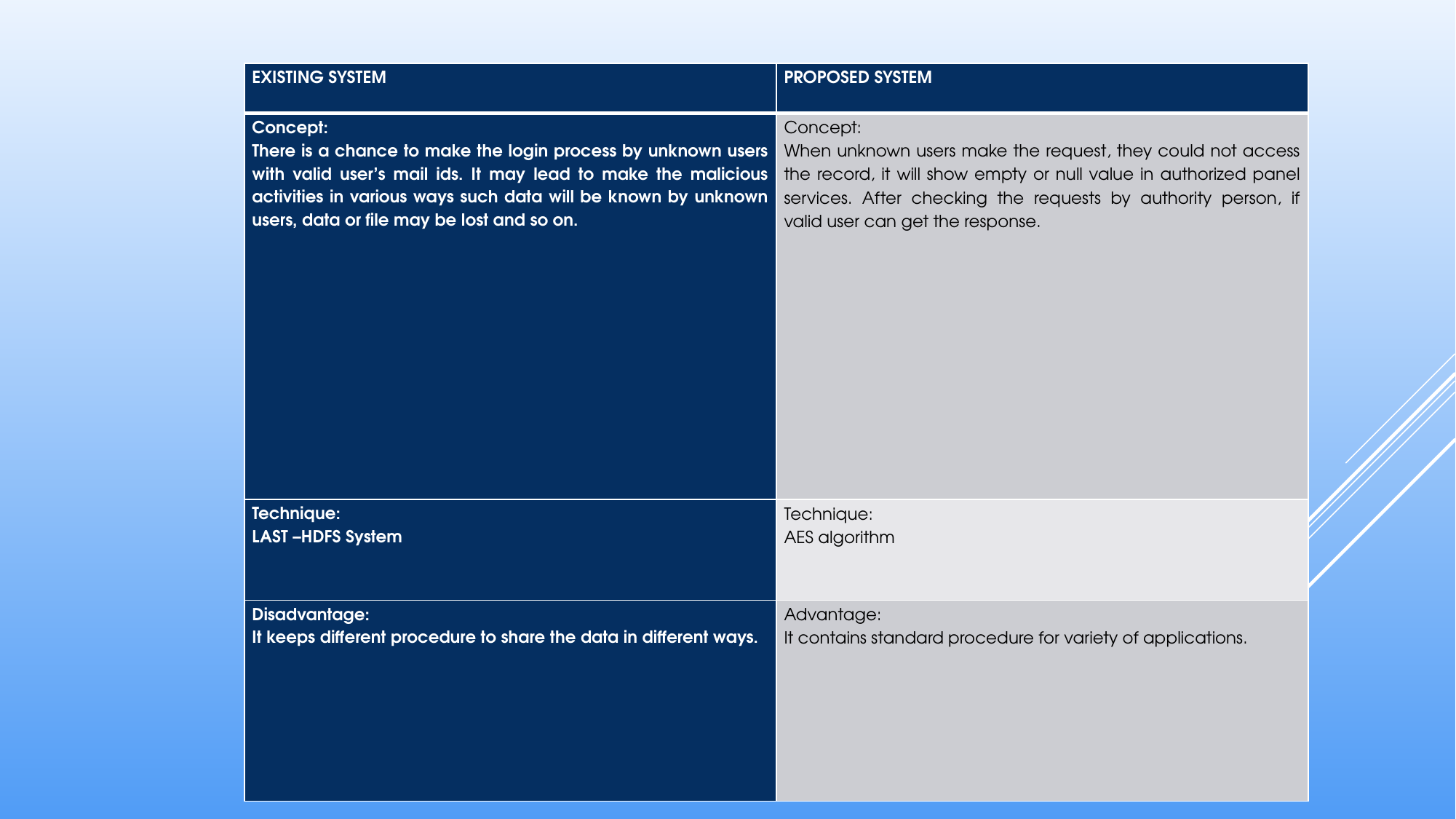

| EXISTING SYSTEM | PROPOSED SYSTEM |
| --- | --- |
| Concept: There is a chance to make the login process by unknown users with valid user’s mail ids. It may lead to make the malicious activities in various ways such data will be known by unknown users, data or file may be lost and so on. | Concept: When unknown users make the request, they could not access the record, it will show empty or null value in authorized panel services. After checking the requests by authority person, if valid user can get the response. |
| Technique: LAST –HDFS System | Technique: AES algorithm |
| Disadvantage: It keeps different procedure to share the data in different ways. | Advantage: It contains standard procedure for variety of applications. |